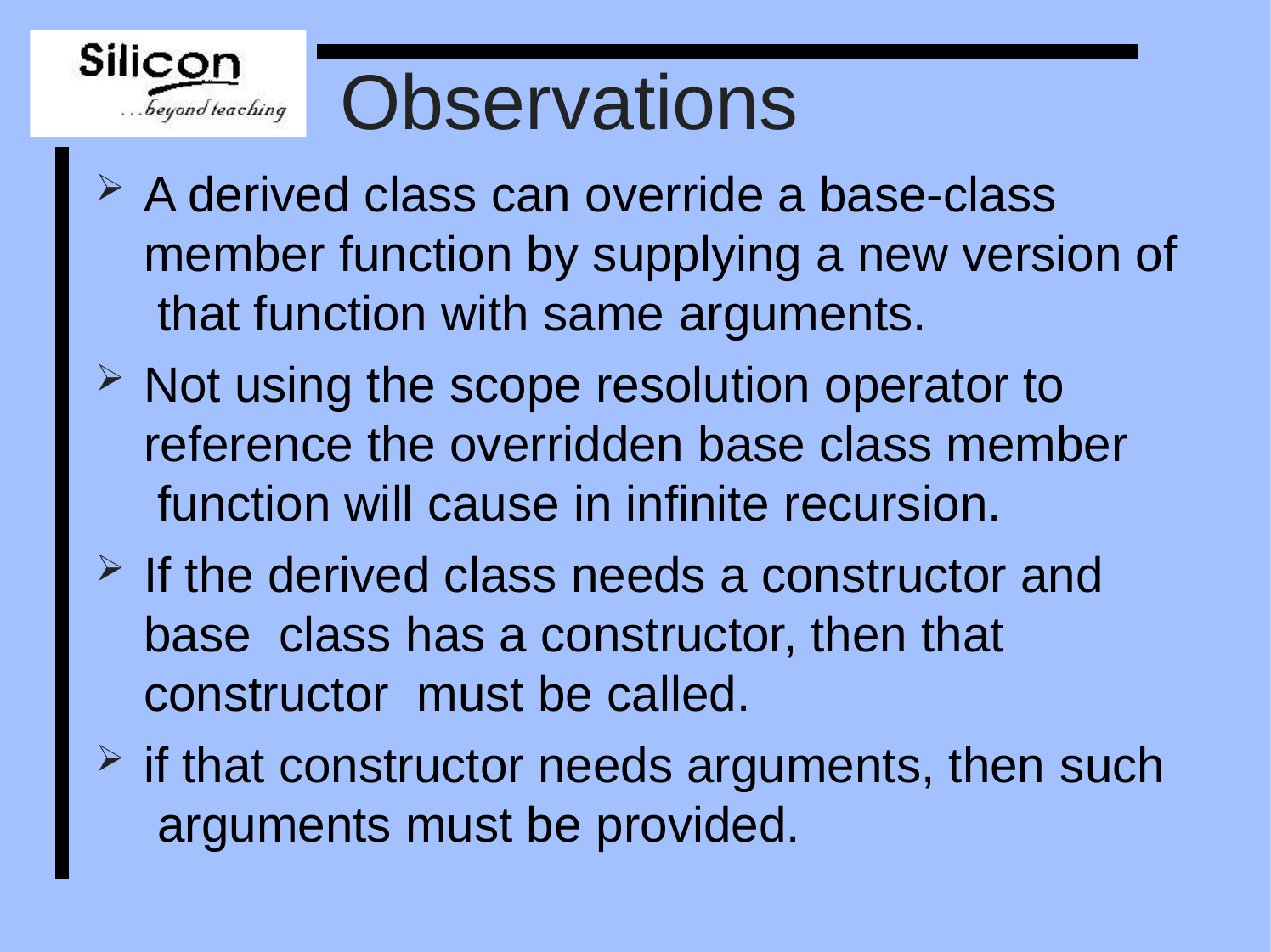

# Observations
A derived class can override a base-class  member function by supplying a new version of  that function with same arguments.
Not using the scope resolution operator to  reference the overridden base class member  function will cause in infinite recursion.
If the derived class needs a constructor and base  class has a constructor, then that constructor  must be called.
if that constructor needs arguments, then such  arguments must be provided.